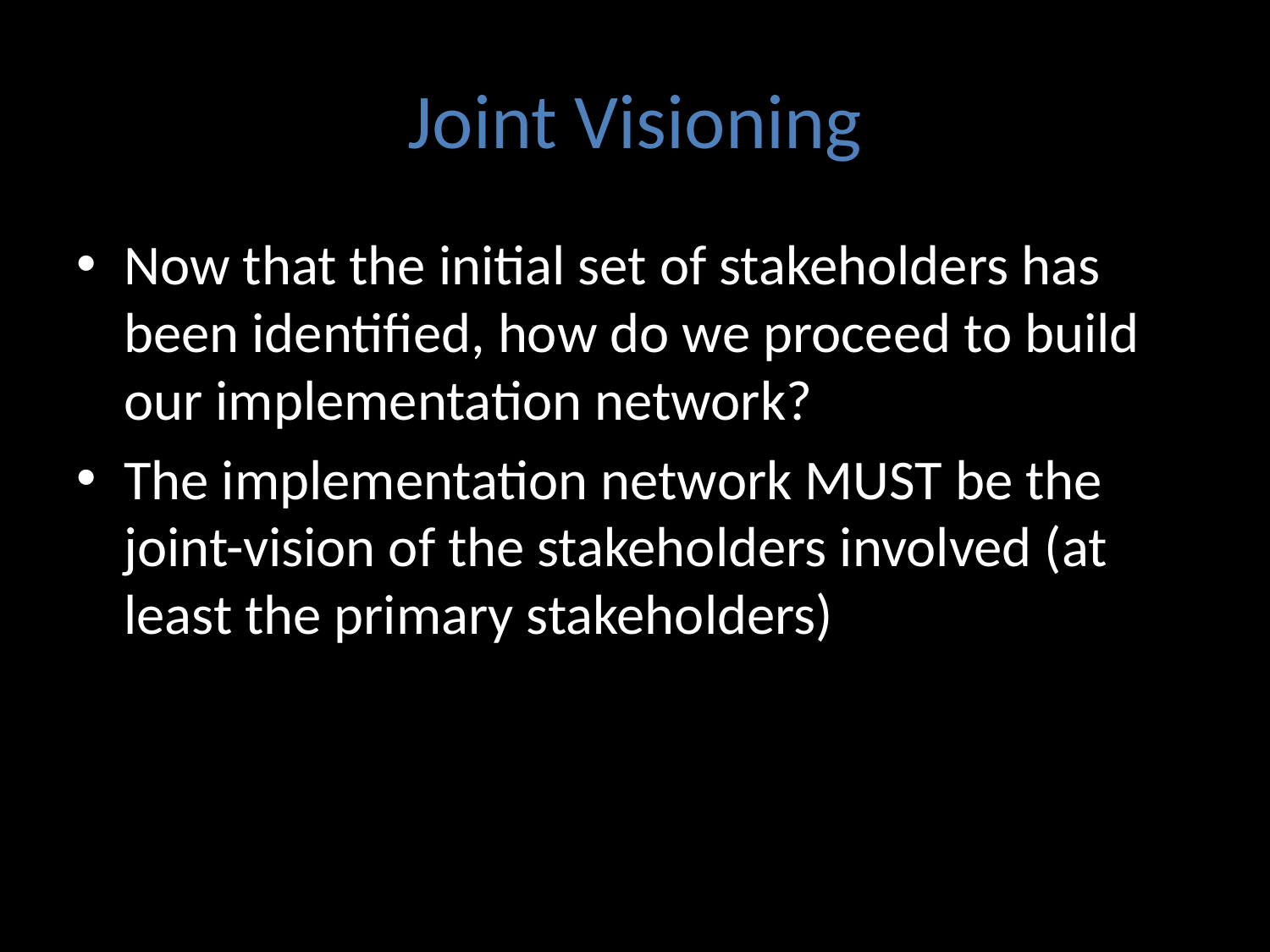

# Joint Visioning
Now that the initial set of stakeholders has been identified, how do we proceed to build our implementation network?
The implementation network MUST be the joint-vision of the stakeholders involved (at least the primary stakeholders)